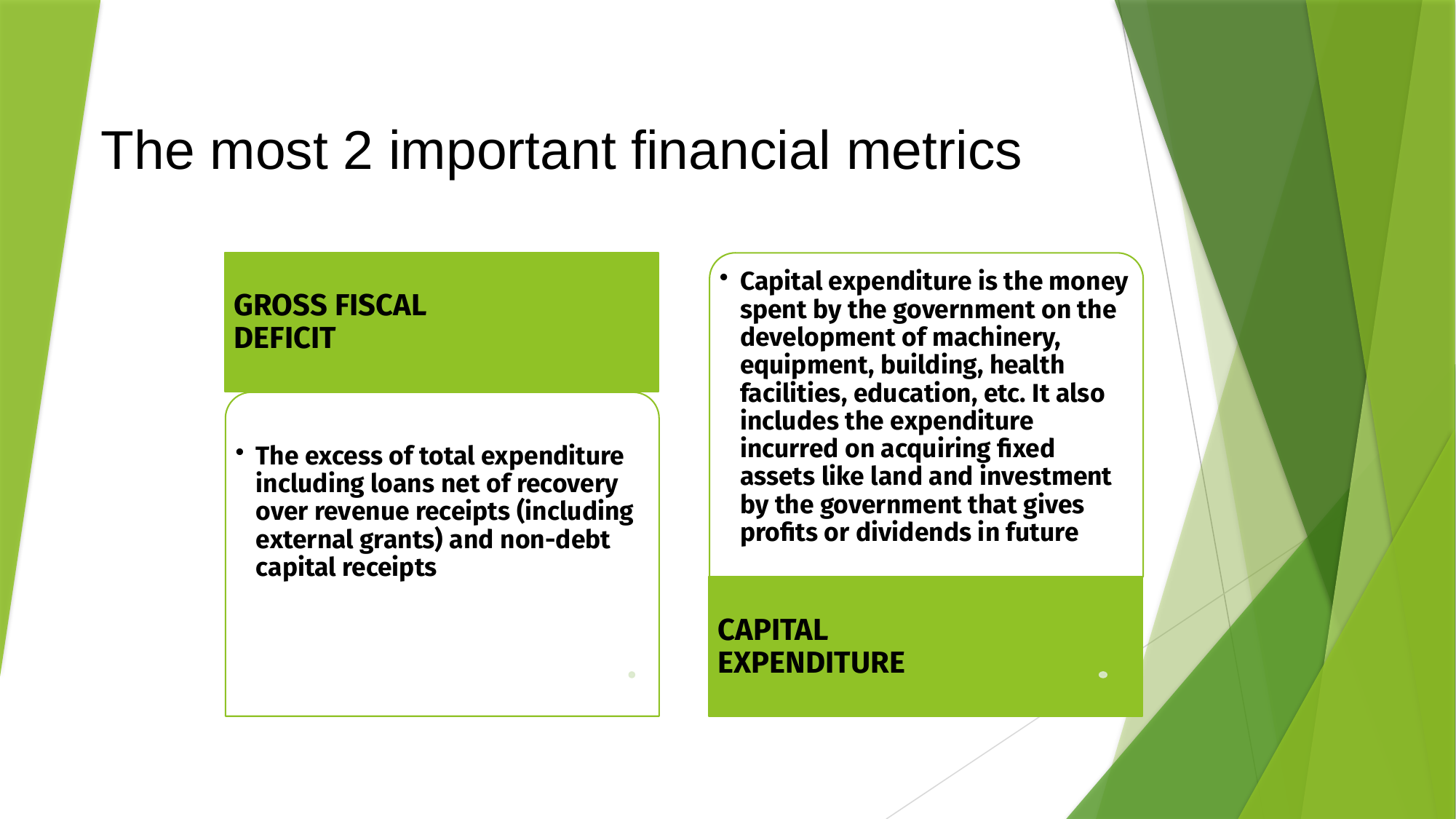

The most 2 important financial metrics

The excess of total expenditure including loans net of recovery over revenue receipts (including external grants) and non-debt capital receipts

GROSS FISCAL DEFICIT
Capital expenditure is the money spent by the government on the development of machinery, equipment, building, health facilities, education, etc. It also includes the expenditure incurred on acquiring fixed assets like land and investment by the government that gives profits or dividends in future
CAPITAL EXPENDITURE